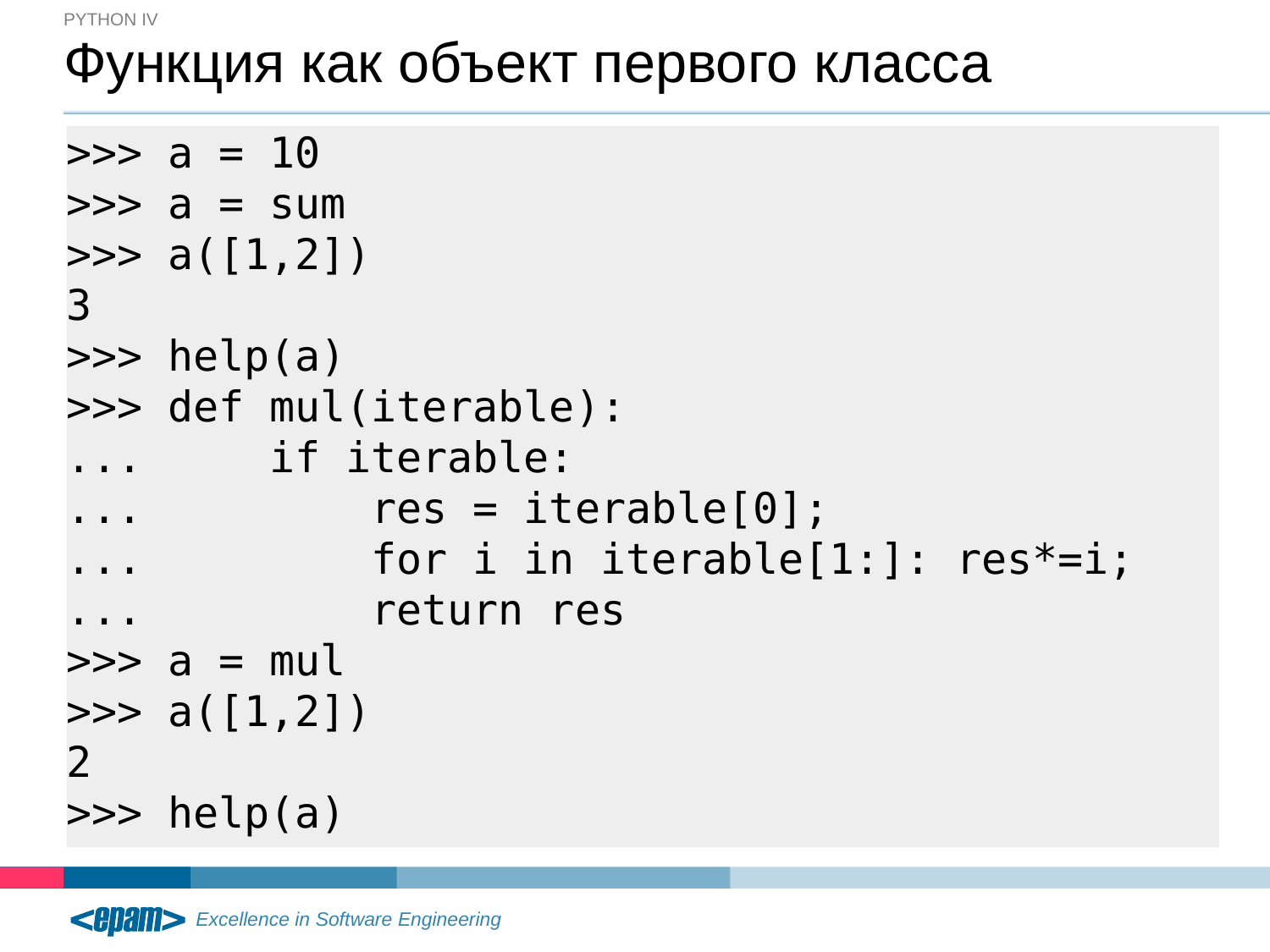

Python IV
# Функция как объект первого класса
>>> a = 10
>>> a = sum
>>> a([1,2])
3
>>> help(a)
>>> def mul(iterable):
...     if iterable:
...         res = iterable[0];
...         for i in iterable[1:]: res*=i;
...         return res
>>> a = mul
>>> a([1,2])
2
>>> help(a)